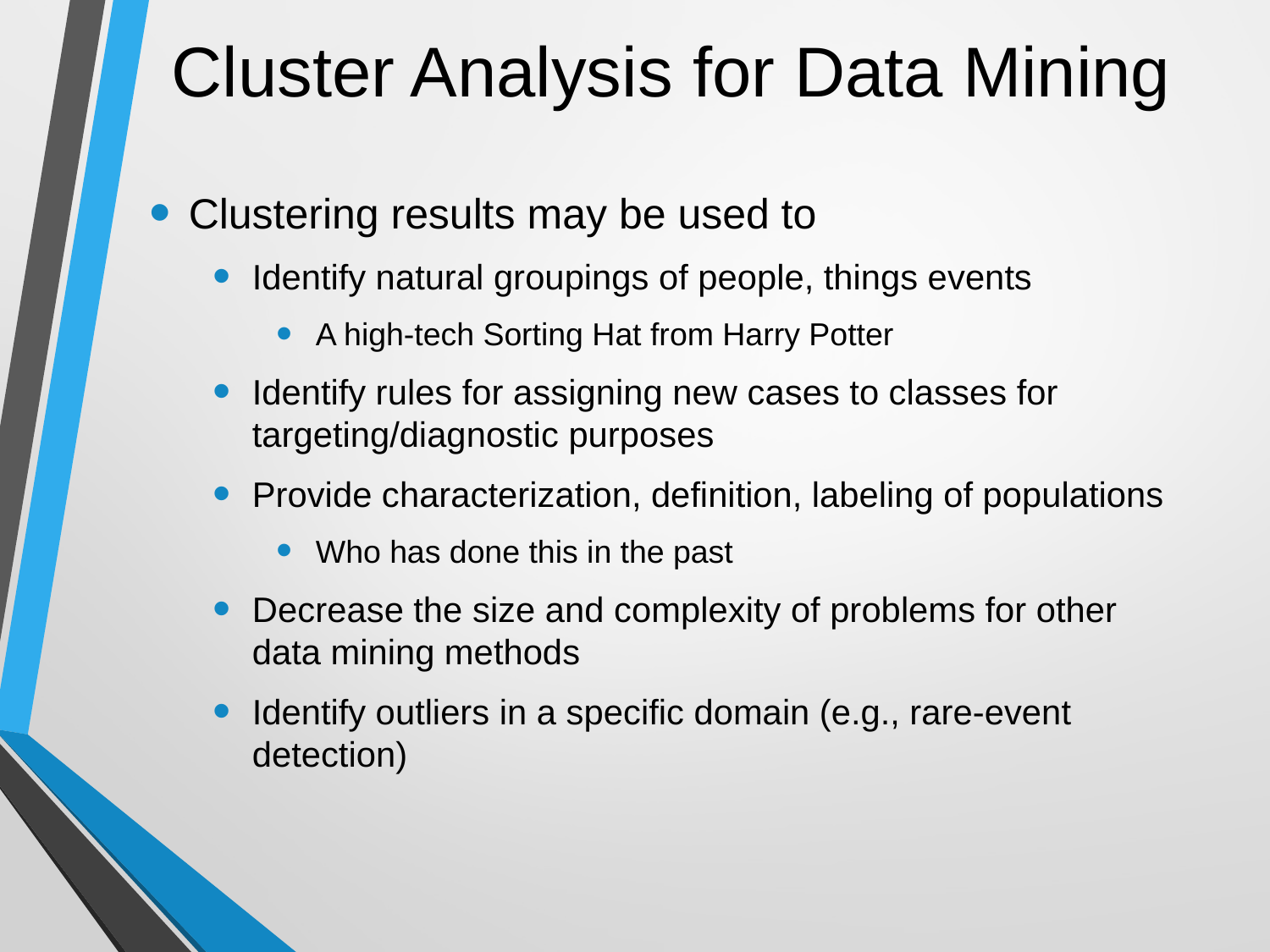

# Cluster Analysis for Data Mining
Clustering results may be used to
Identify natural groupings of people, things events
A high-tech Sorting Hat from Harry Potter
Identify rules for assigning new cases to classes for targeting/diagnostic purposes
Provide characterization, definition, labeling of populations
Who has done this in the past
Decrease the size and complexity of problems for other data mining methods
Identify outliers in a specific domain (e.g., rare-event detection)